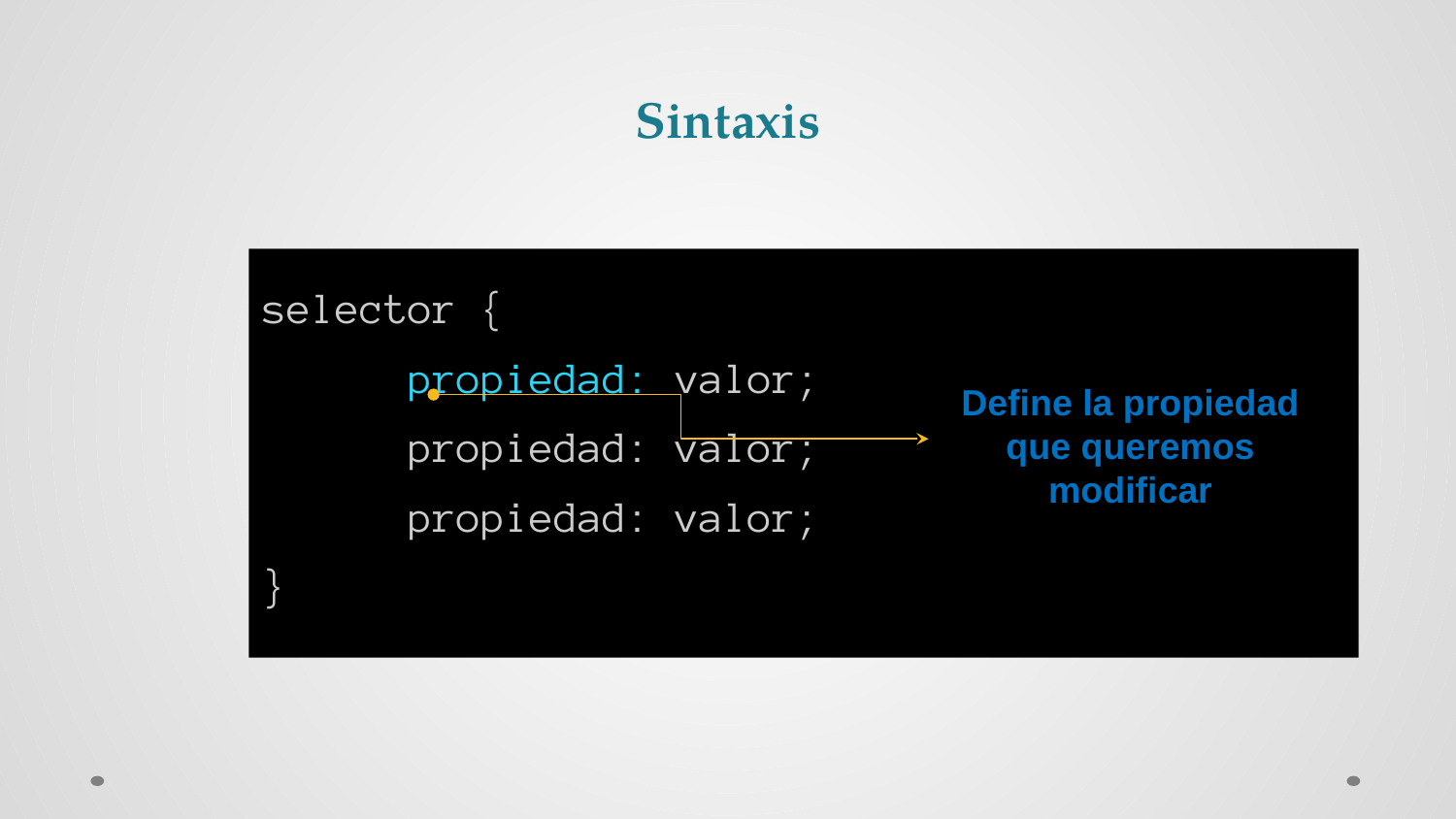

Sintaxis
selector {
	propiedad: valor;
	propiedad: valor;
	propiedad: valor;
}
Define la propiedad que queremos modificar